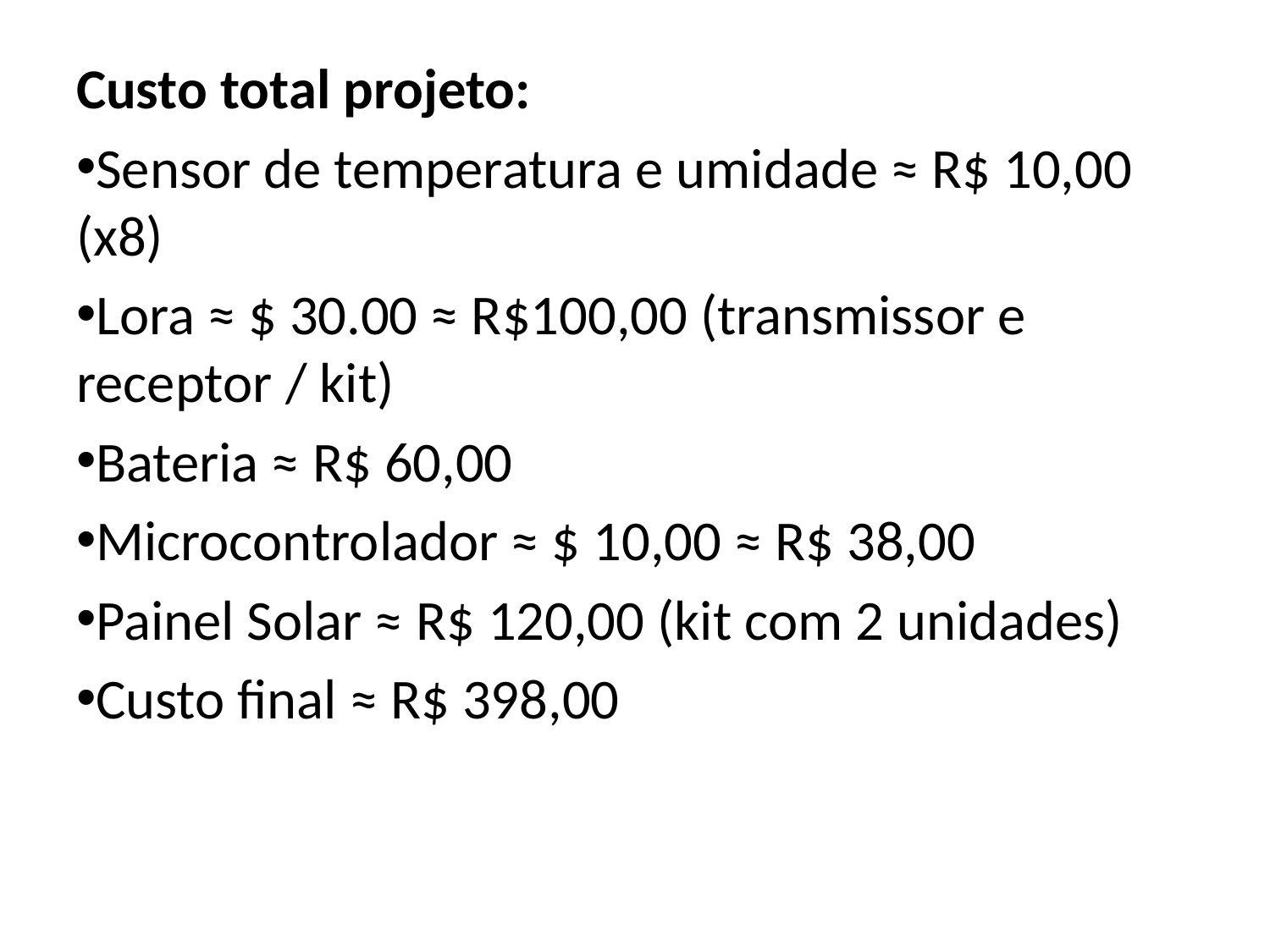

Custo total projeto:
Sensor de temperatura e umidade ≈ R$ 10,00 (x8)
Lora ≈ $ 30.00 ≈ R$100,00 (transmissor e receptor / kit)
Bateria ≈ R$ 60,00
Microcontrolador ≈ $ 10,00 ≈ R$ 38,00
Painel Solar ≈ R$ 120,00 (kit com 2 unidades)
Custo final ≈ R$ 398,00